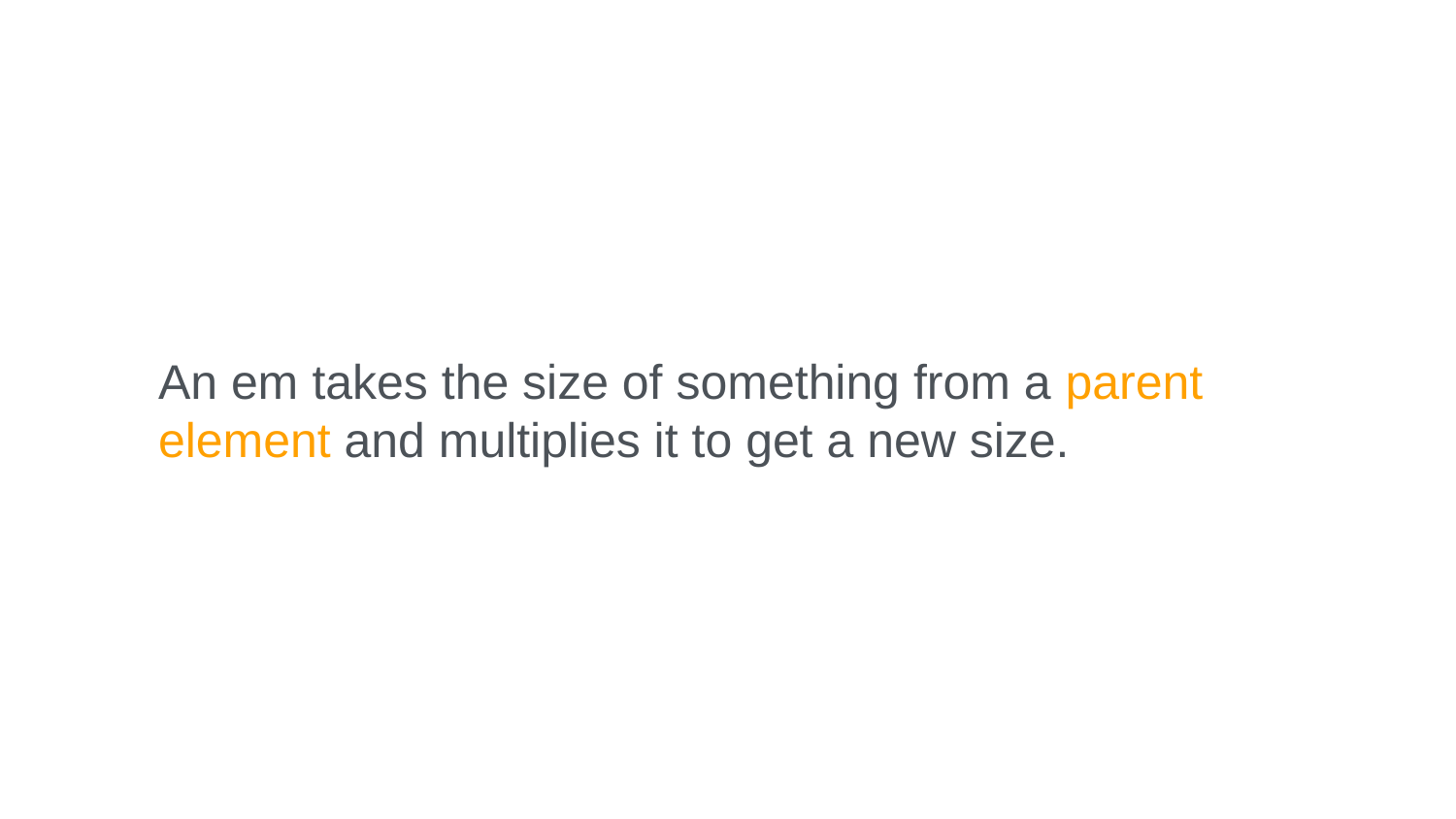

An em takes the size of something from a parent element and multiplies it to get a new size.